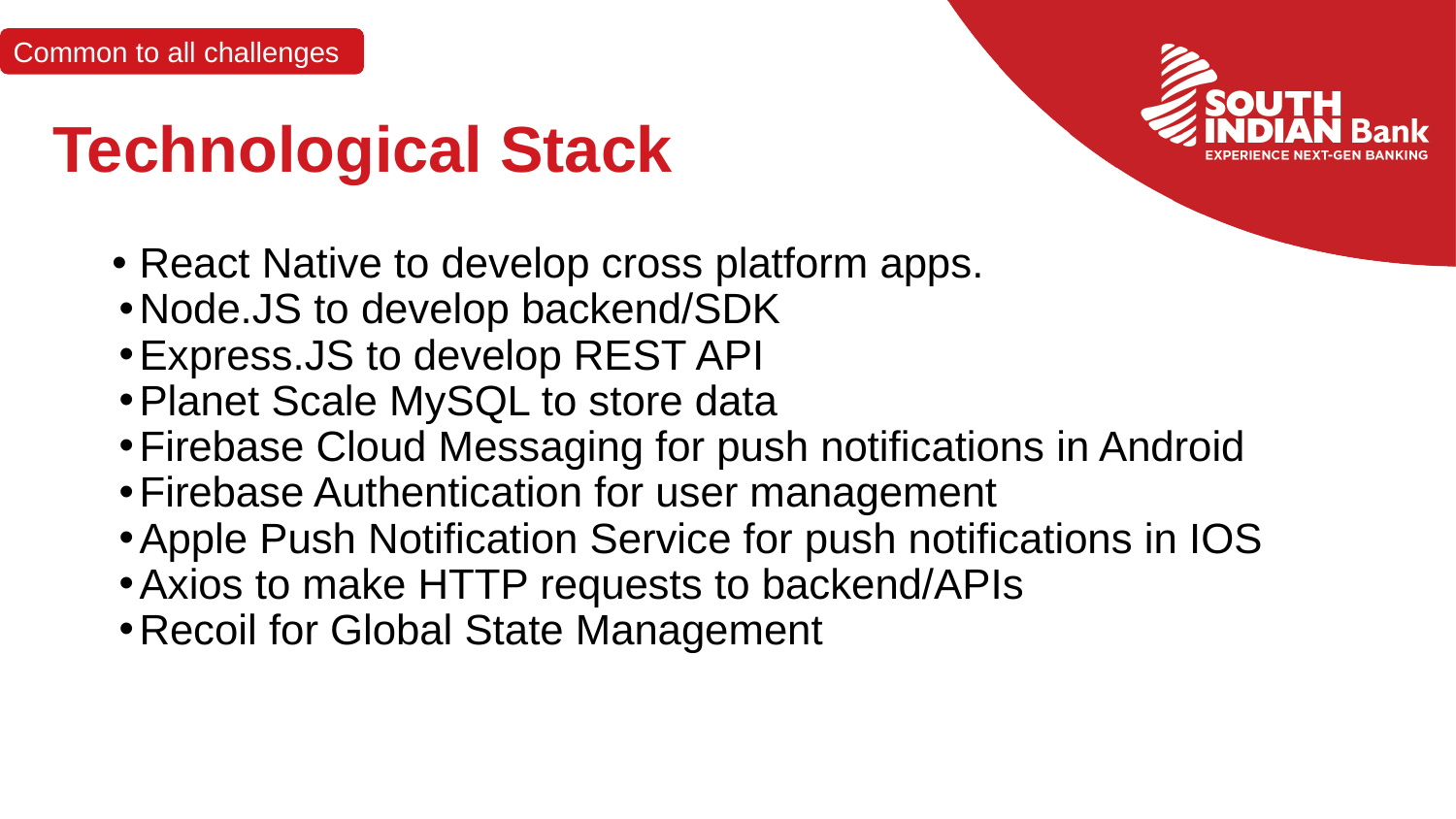

Common to all challenges
# Technological Stack
React Native to develop cross platform apps.
Node.JS to develop backend/SDK
Express.JS to develop REST API
Planet Scale MySQL to store data
Firebase Cloud Messaging for push notifications in Android
Firebase Authentication for user management
Apple Push Notification Service for push notifications in IOS
Axios to make HTTP requests to backend/APIs
Recoil for Global State Management